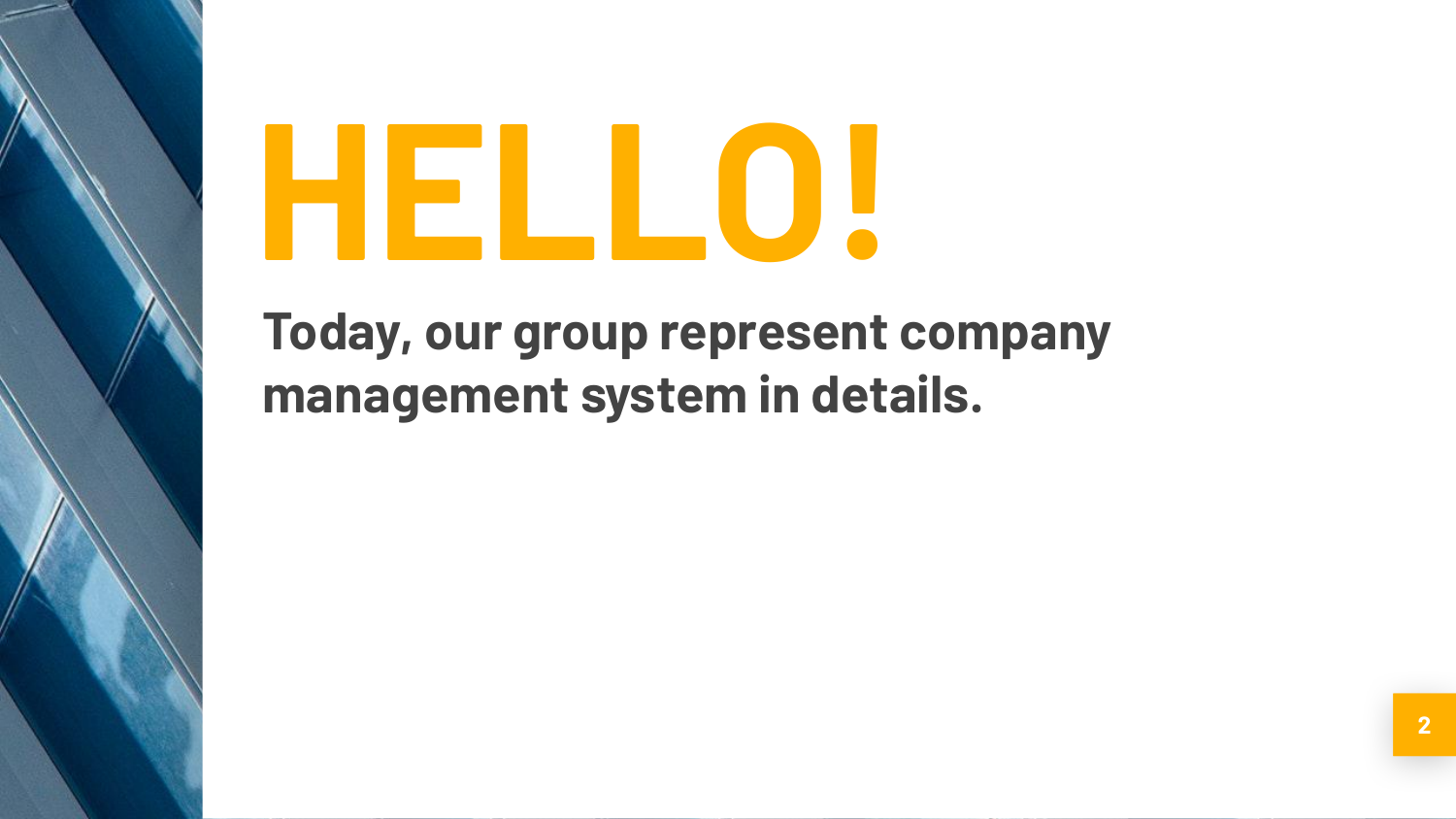

HELLO!
Today, our group represent company management system in details.
2